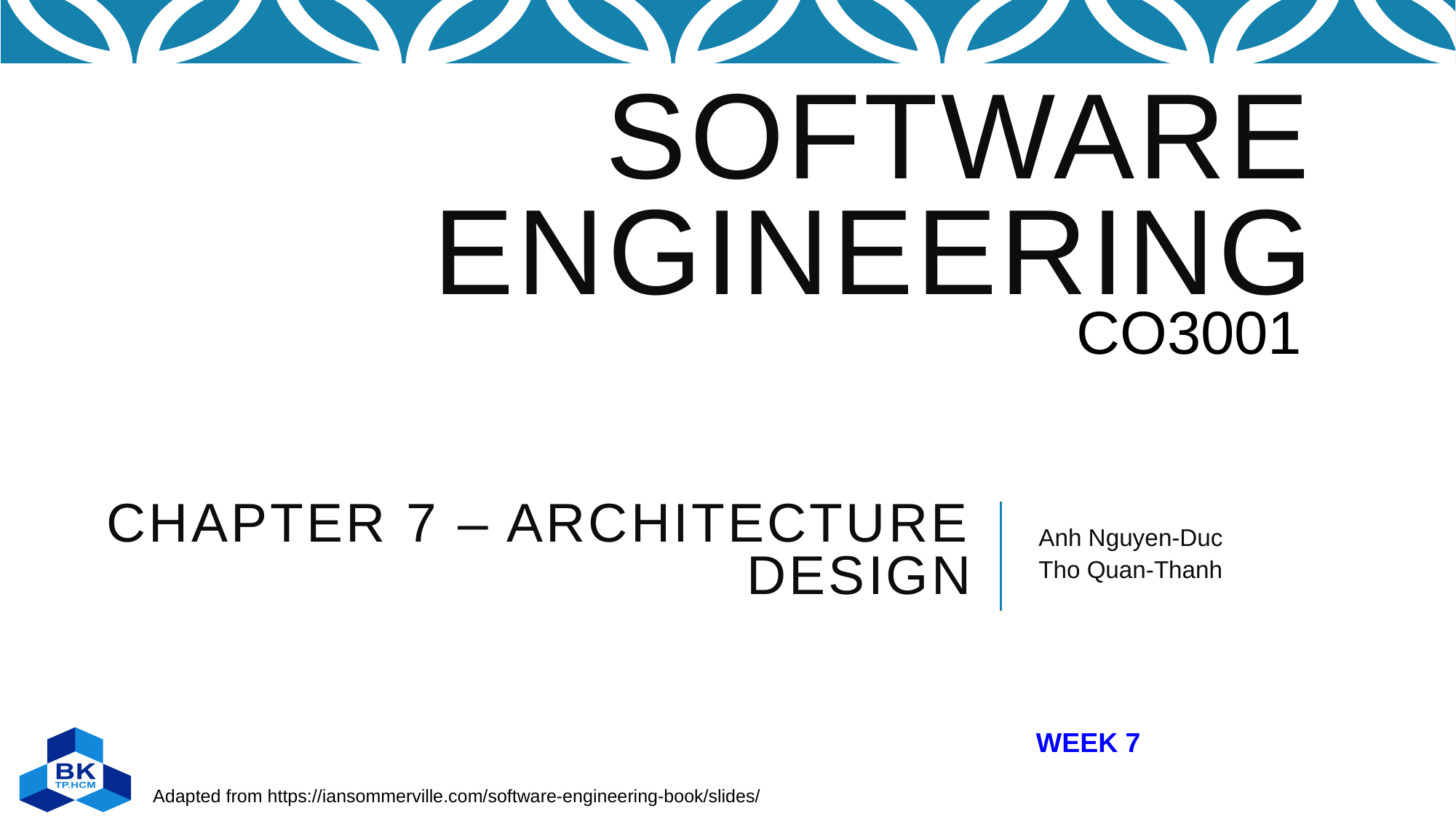

# Chapter 7 – Architecture Design
Anh Nguyen-Duc
Tho Quan-Thanh
WEEK 7